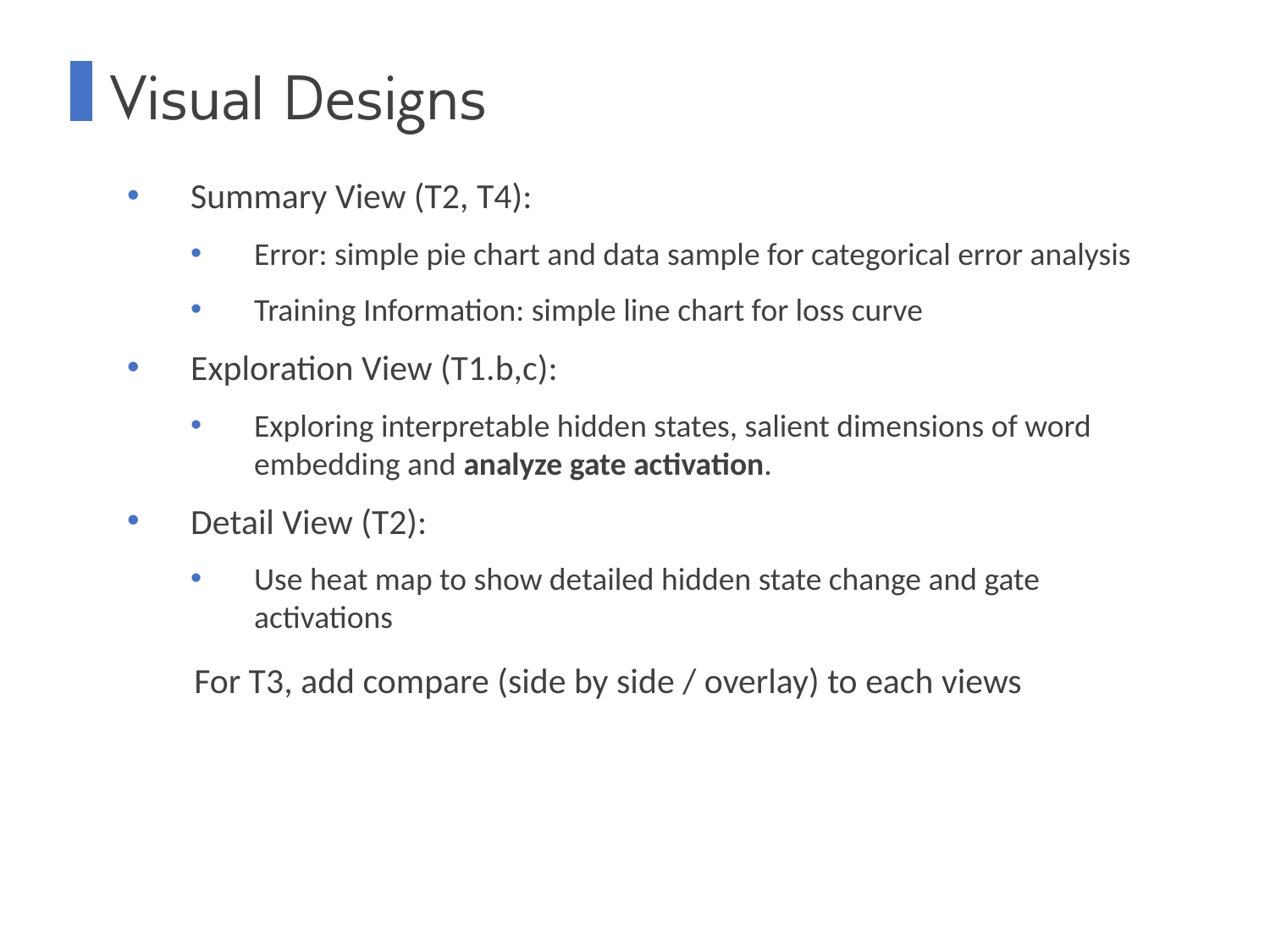

Visual Designs

Summary View (T2, T4):
Error: simple pie chart and data sample for categorical error analysis
Training Information: simple line chart for loss curve
Exploration View (T1.b,c):
Exploring interpretable hidden states, salient dimensions of word embedding and analyze gate activation.
Detail View (T2):
Use heat map to show detailed hidden state change and gate activations
For T3, add compare (side by side / overlay) to each views